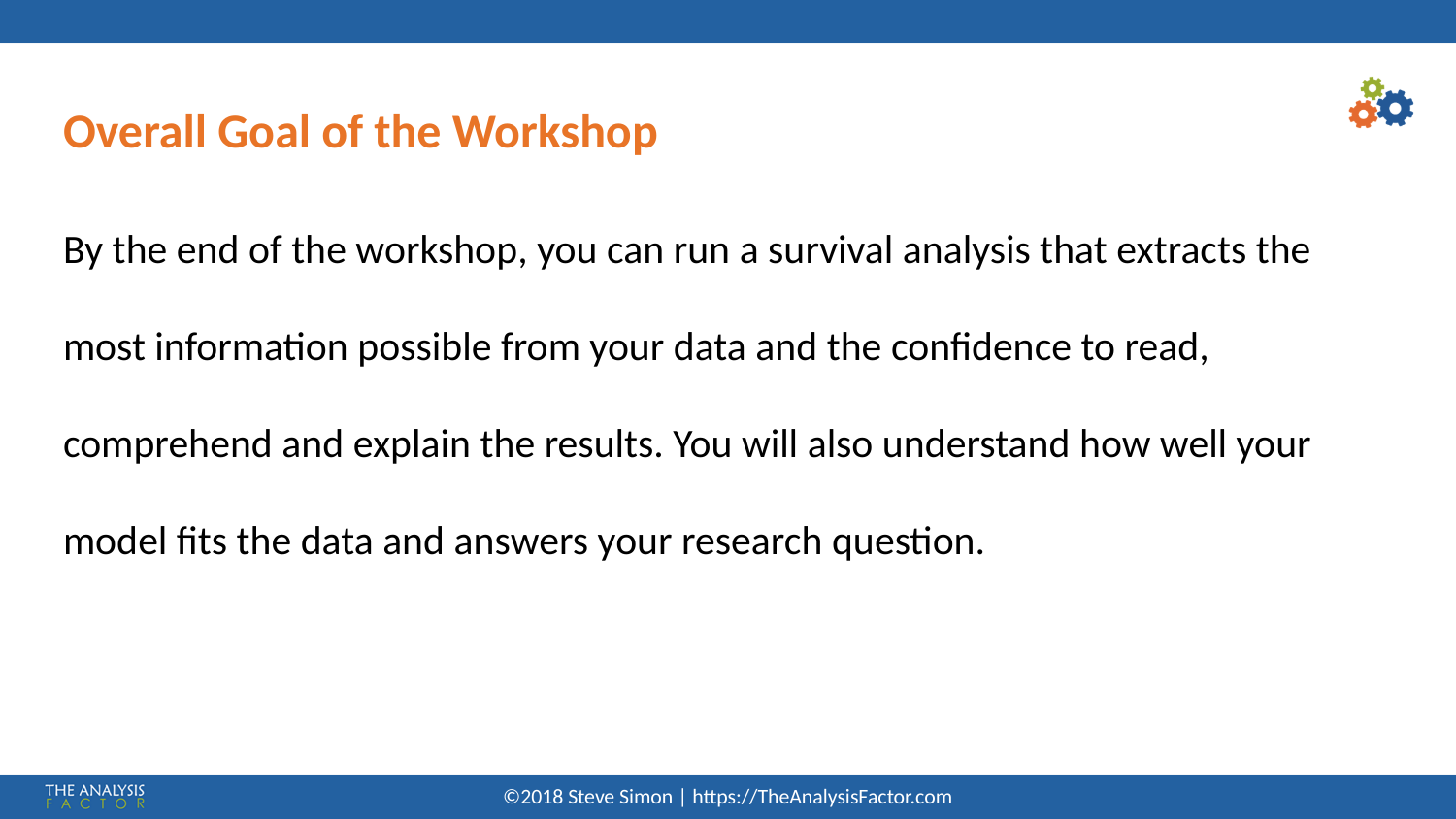

Overall Goal of the Workshop
By the end of the workshop, you can run a survival analysis that extracts the most information possible from your data and the confidence to read, comprehend and explain the results. You will also understand how well your model fits the data and answers your research question.
©2018 Steve Simon | https://TheAnalysisFactor.com